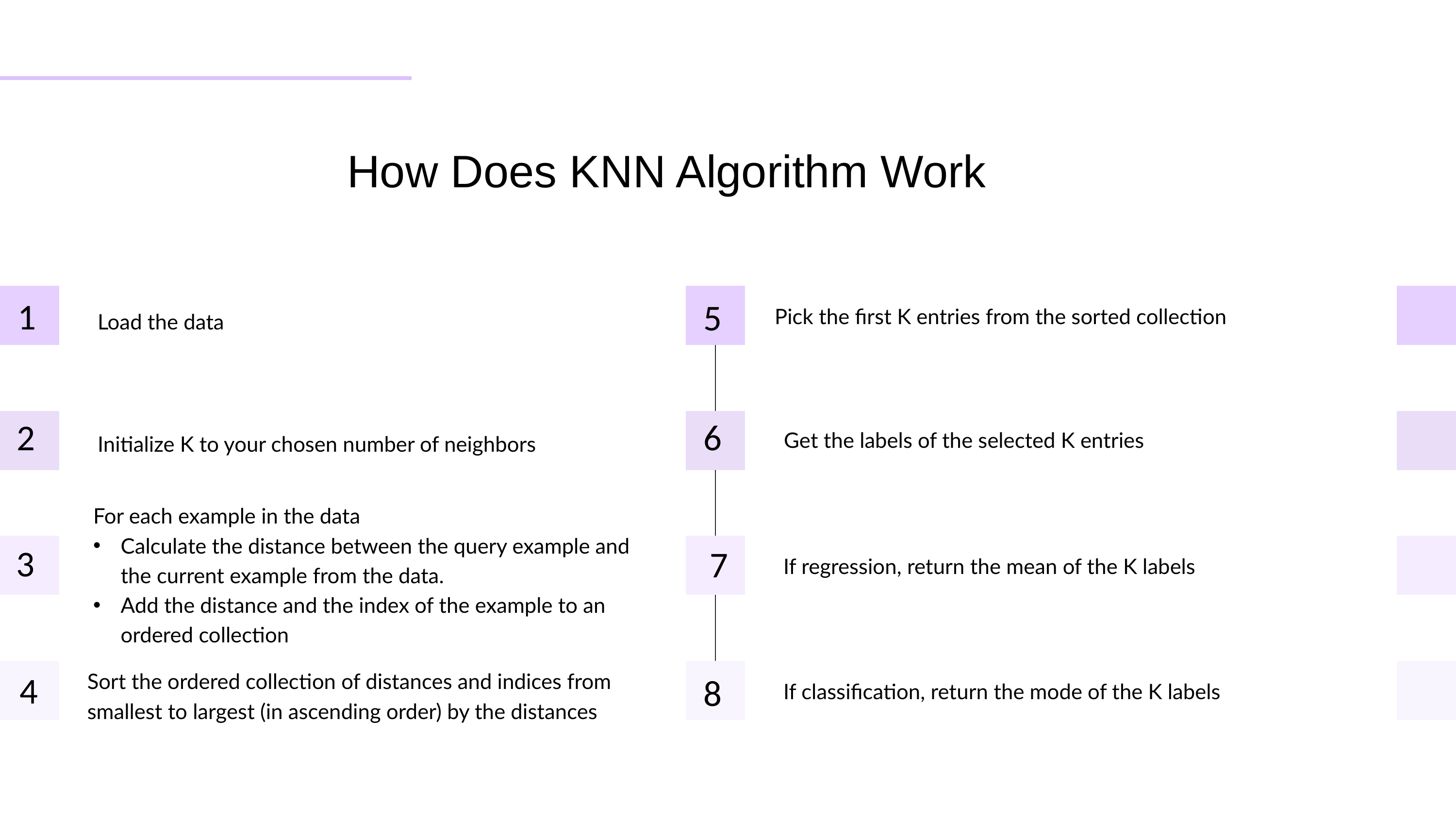

How Does KNN Algorithm Work

1
5
Pick the first K entries from the sorted collection
Load the data

2

6

Get the labels of the selected K entries
Initialize K to your chosen number of neighbors
For each example in the data
Calculate the distance between the query example and the current example from the data.
Add the distance and the index of the example to an ordered collection

3
7
If regression, return the mean of the K labels

4
Sort the ordered collection of distances and indices from smallest to largest (in ascending order) by the distances
8
If classification, return the mode of the K labels